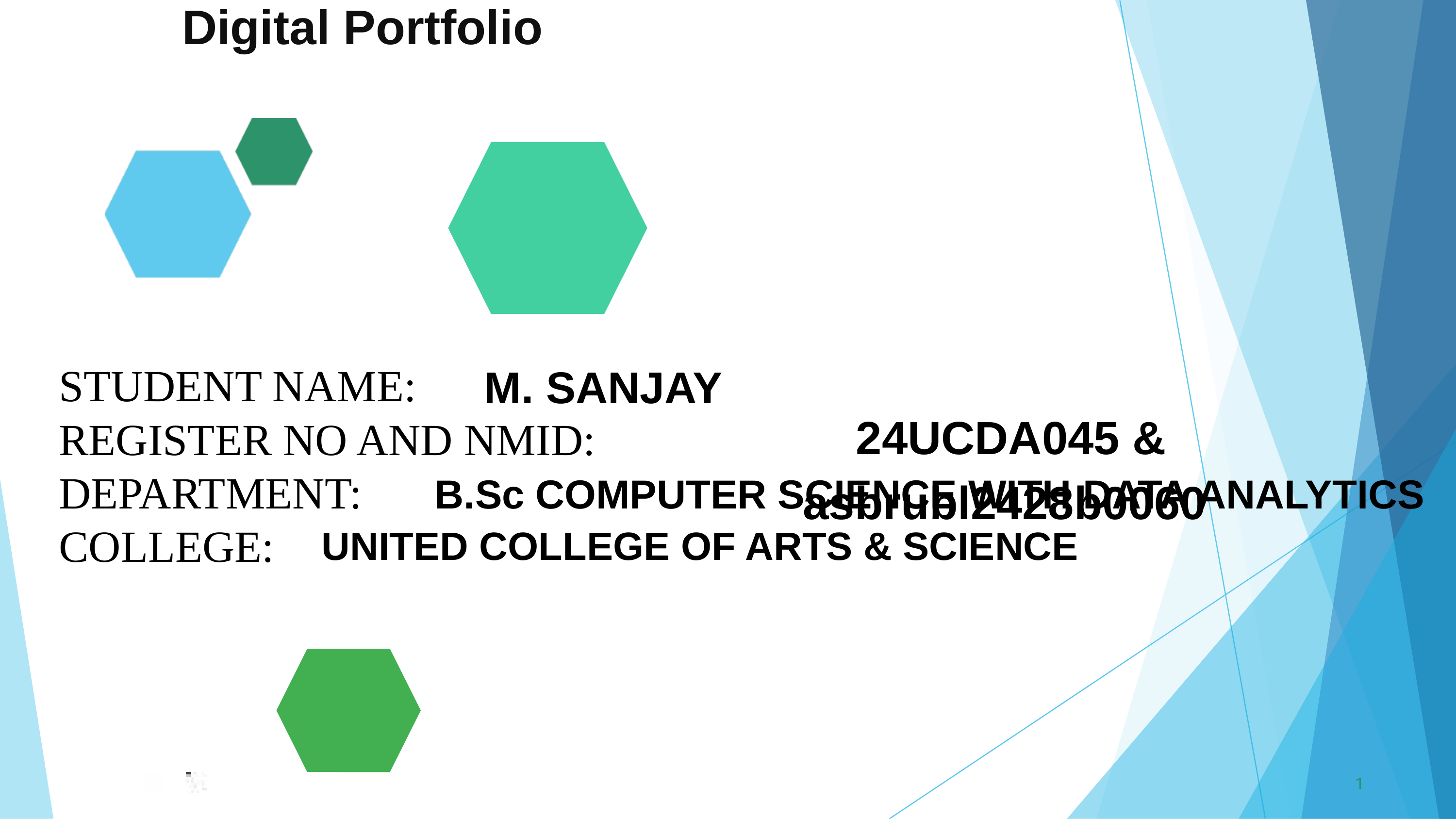

Digital Portfolio

M. SANJAY
STUDENT NAME:
REGISTER NO AND NMID:
DEPARTMENT:
COLLEGE:

24UCDA045 & asbrubl2428b0060

B.Sc COMPUTER SCIENCE WITH DATA ANALYTICS

UNITED COLLEGE OF ARTS & SCIENCE

1